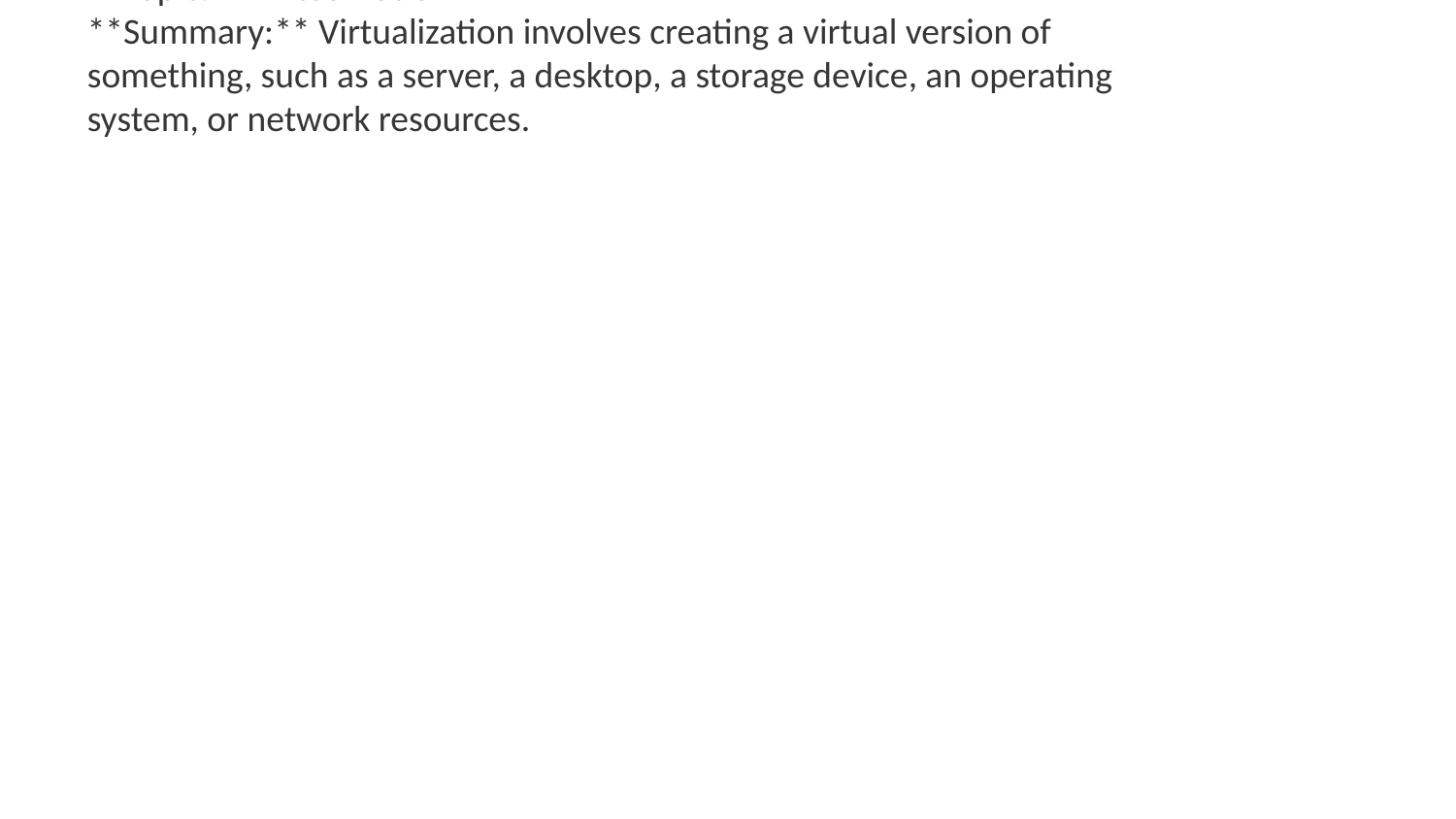

**Topic:** Virtualization
**Summary:** Virtualization involves creating a virtual version of something, such as a server, a desktop, a storage device, an operating system, or network resources.